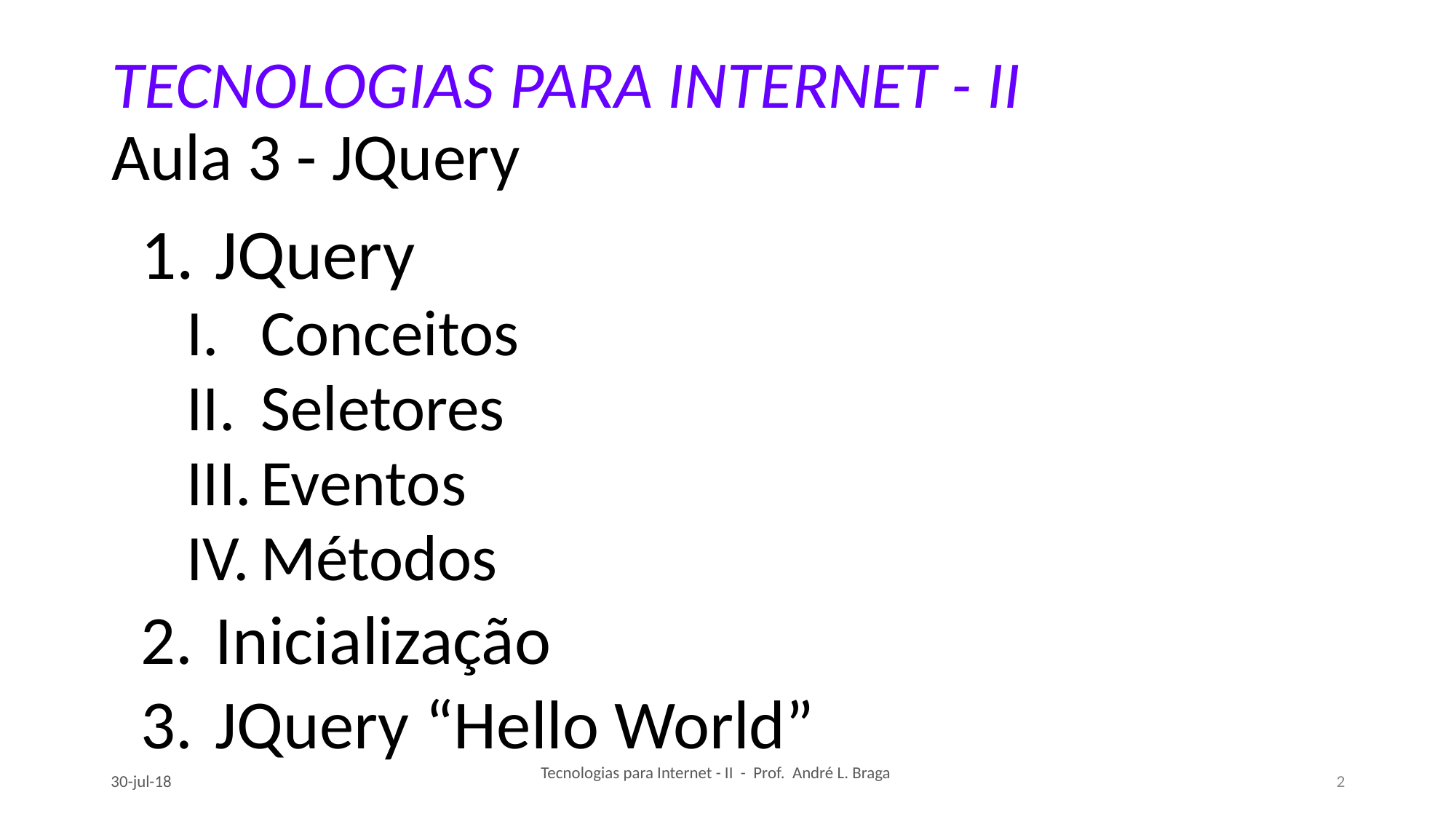

# TECNOLOGIAS PARA INTERNET - II Aula 3 - JQuery
JQuery
Conceitos
Seletores
Eventos
Métodos
Inicialização
JQuery “Hello World”

Tecnologias para Internet - II  -  Prof.  André L. Braga
30-jul-18
2